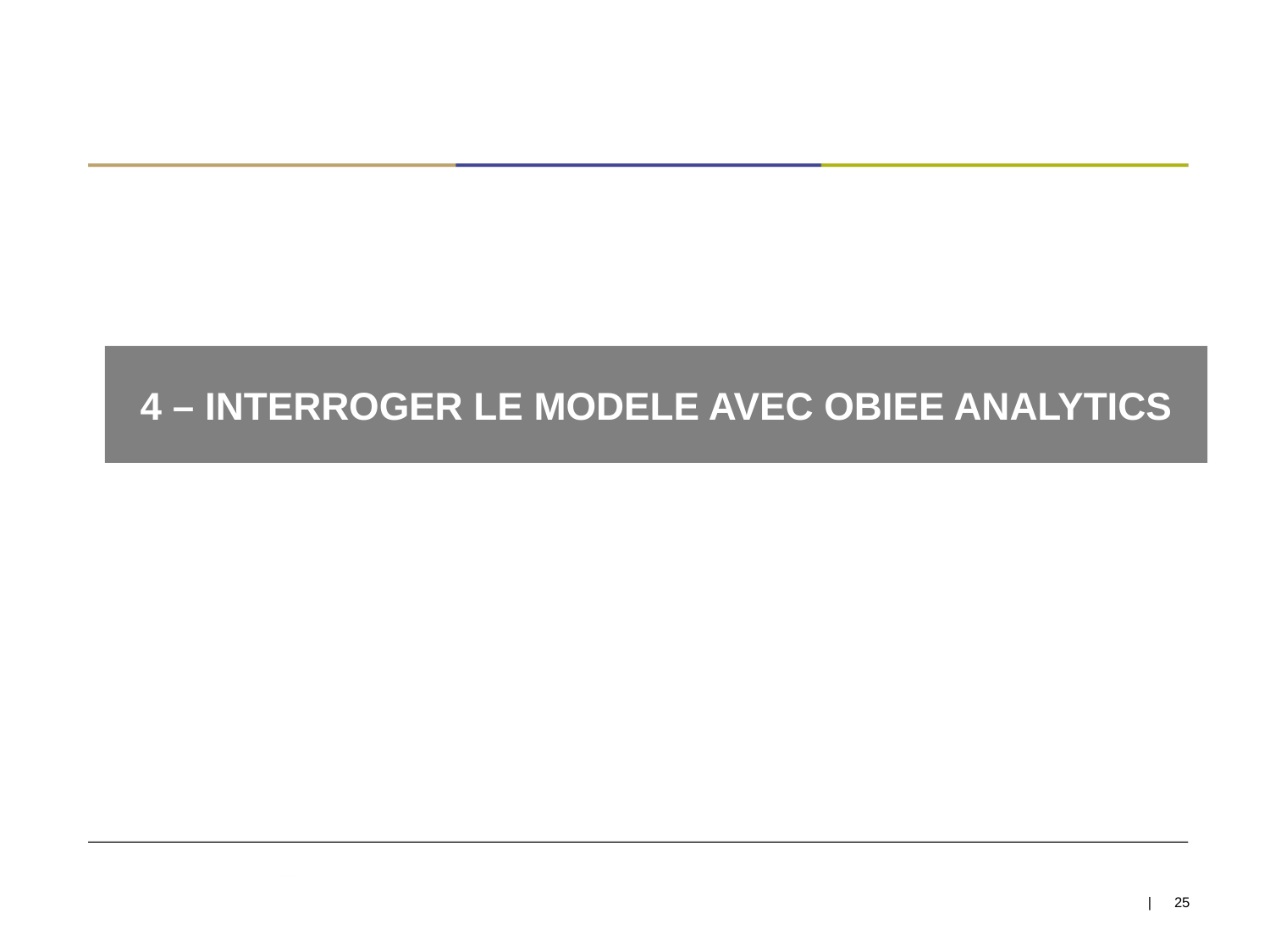

4 – INTERROGER LE MODELE AVEC OBIEE ANALYTICS

|         25